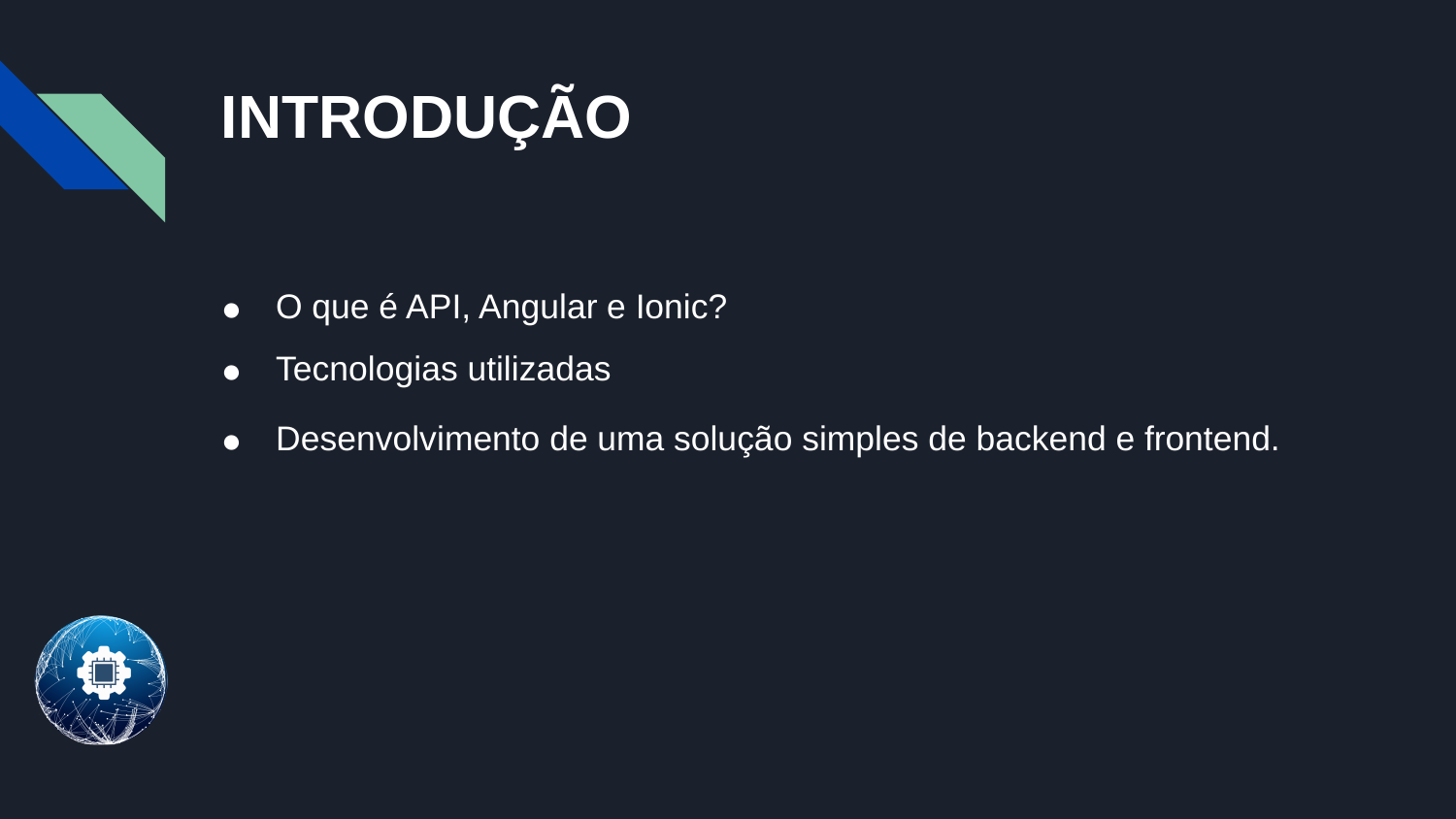

# INTRODUÇÃO
O que é API, Angular e Ionic?
Tecnologias utilizadas
Desenvolvimento de uma solução simples de backend e frontend.